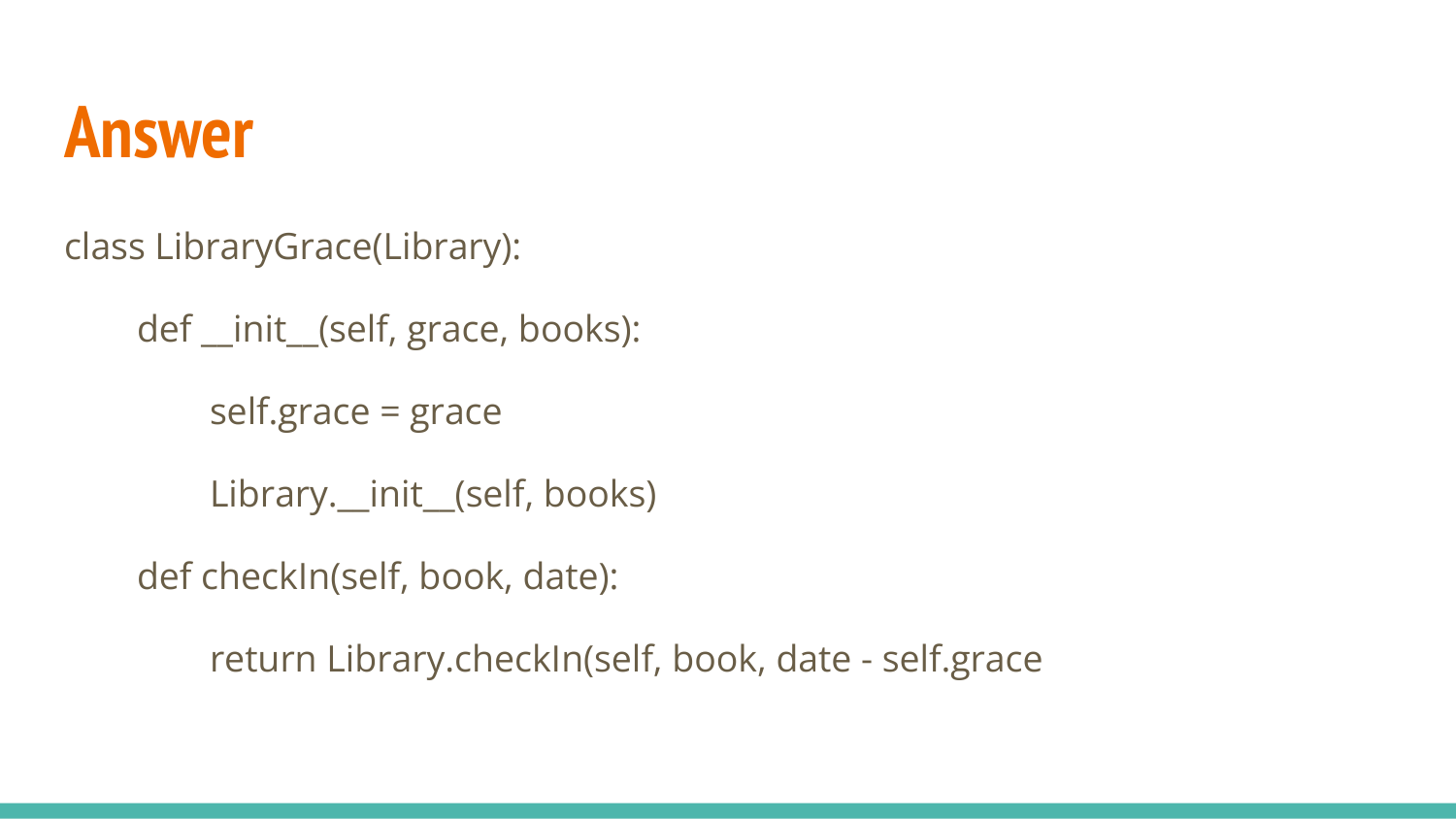

# Answer
class LibraryGrace(Library):
def __init__(self, grace, books):
self.grace = grace
Library.__init__(self, books)
def checkIn(self, book, date):
return Library.checkIn(self, book, date - self.grace